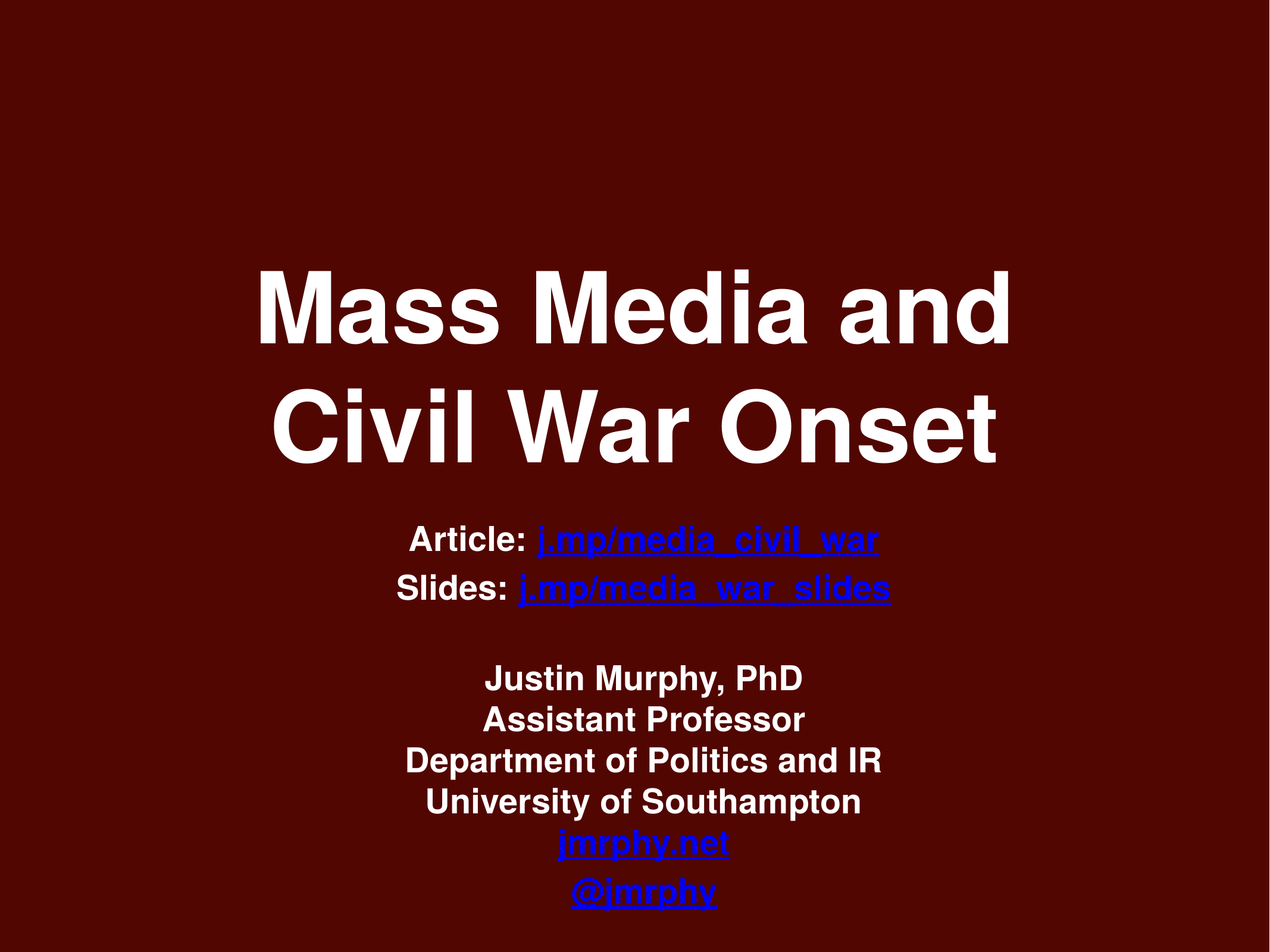

# Mass Media and
Civil War Onset
Article: j.mp/media_civil_war
Slides: j.mp/media_war_slides

Justin Murphy, PhD
Assistant Professor
Department of Politics and IR
University of Southampton
jmrphy.net
@jmrphy